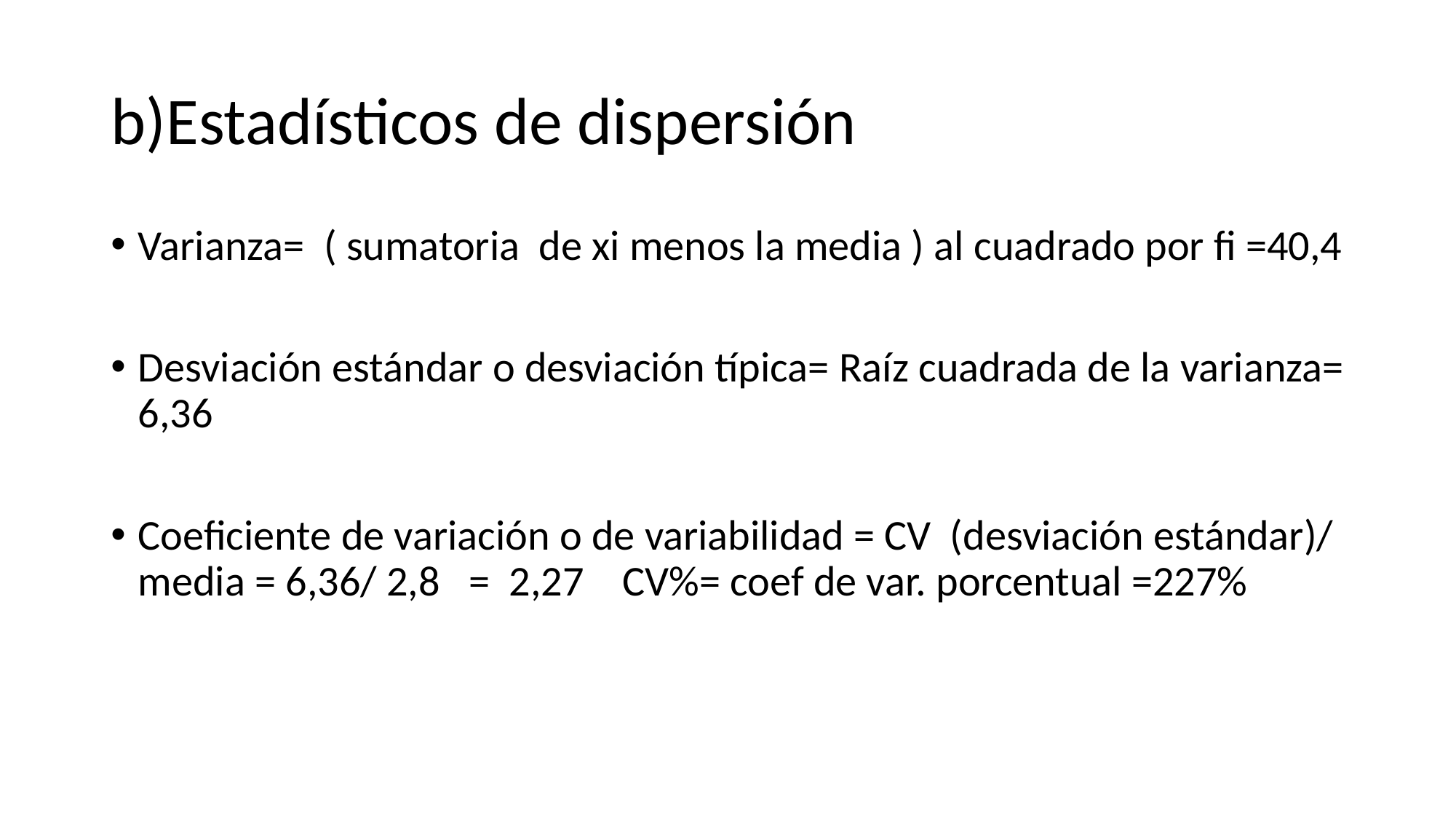

# b)Estadísticos de dispersión
Varianza=  ( sumatoria  de xi menos la media ) al cuadrado por fi =40,4

Desviación estándar o desviación típica= Raíz cuadrada de la varianza= 6,36

Coeficiente de variación o de variabilidad = CV  (desviación estándar)/ media = 6,36/ 2,8   =  2,27    CV%= coef de var. porcentual =227%